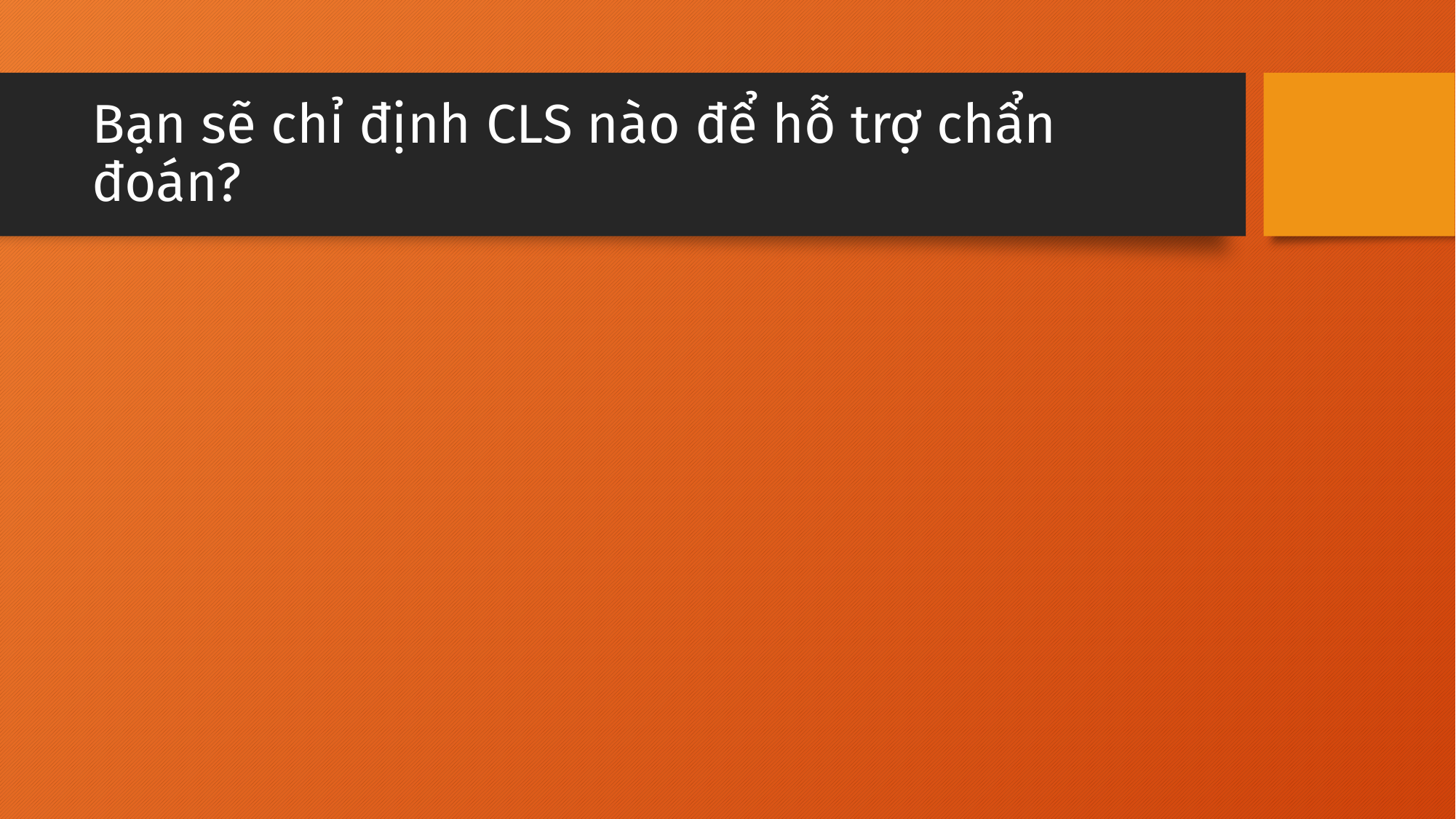

# Bạn sẽ chỉ định CLS nào để hỗ trợ chẩn đoán?